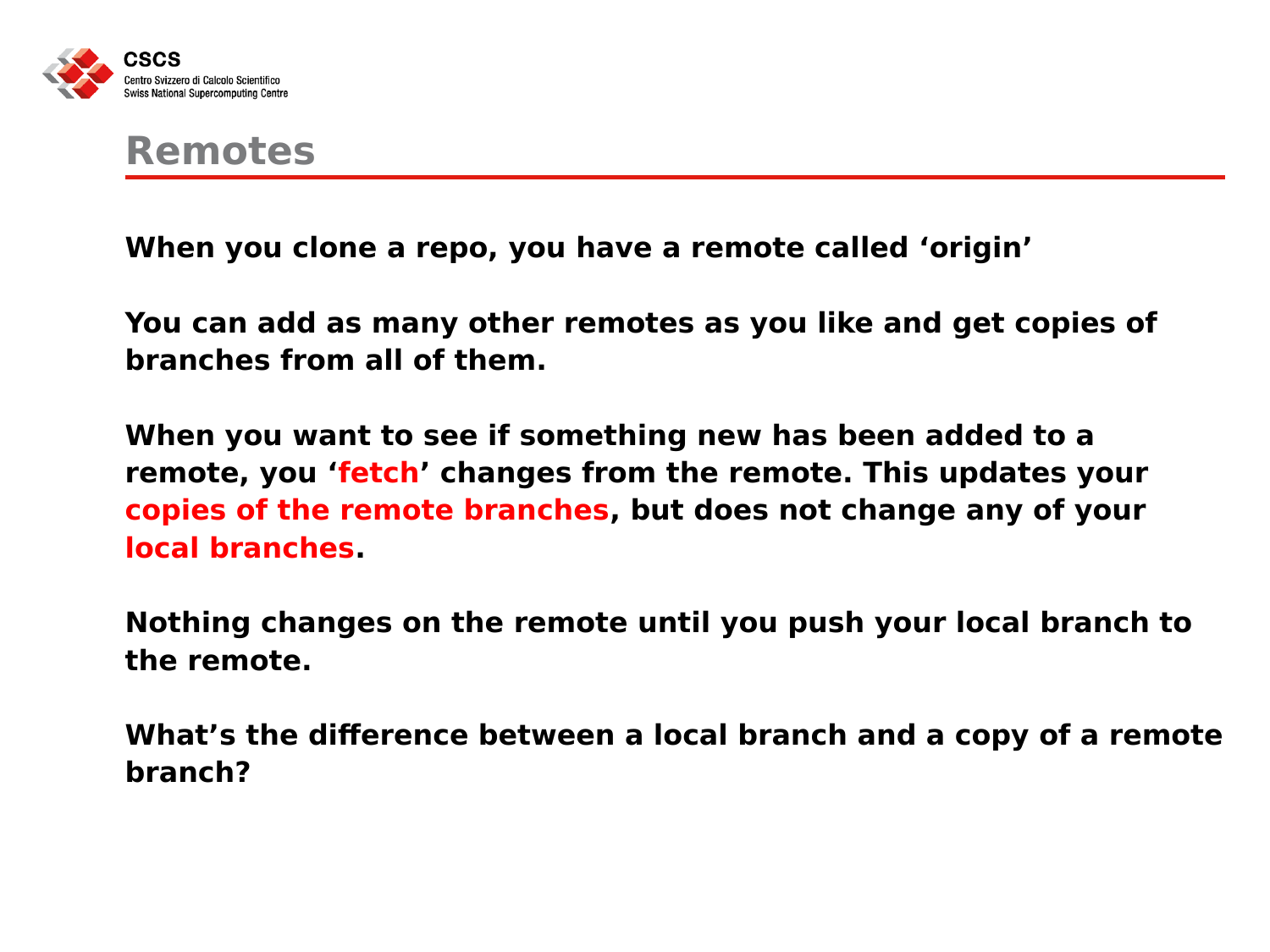

# Remotes
When you clone a repo, you have a remote called ‘origin’

You can add as many other remotes as you like and get copies of branches from all of them.

When you want to see if something new has been added to a remote, you ‘fetch’ changes from the remote. This updates your copies of the remote branches, but does not change any of your local branches.

Nothing changes on the remote until you push your local branch to the remote.

What’s the difference between a local branch and a copy of a remote branch?